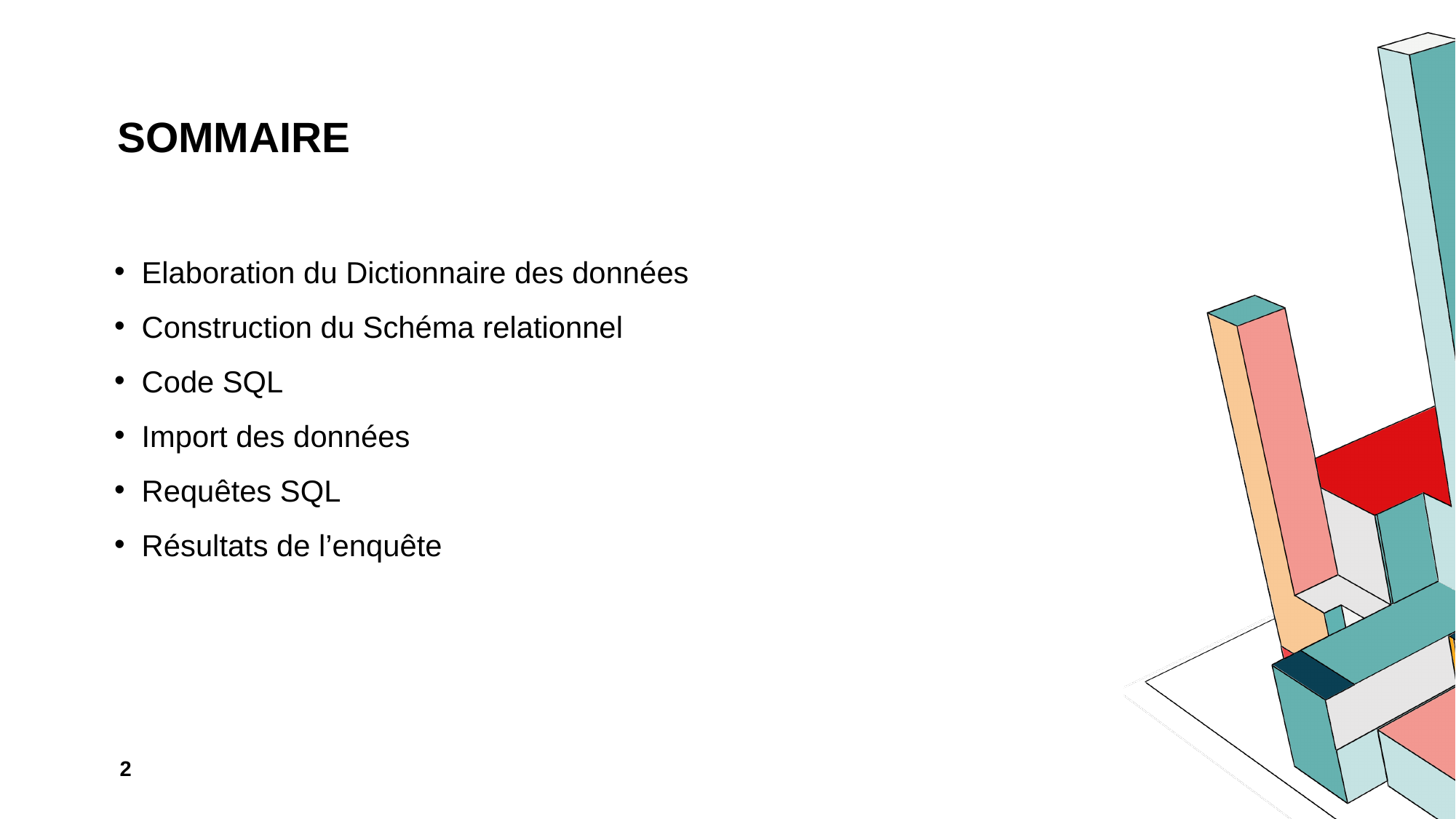

# Sommaire
Elaboration du Dictionnaire des données
Construction du Schéma relationnel
Code SQL
Import des données
Requêtes SQL
Résultats de l’enquête
2